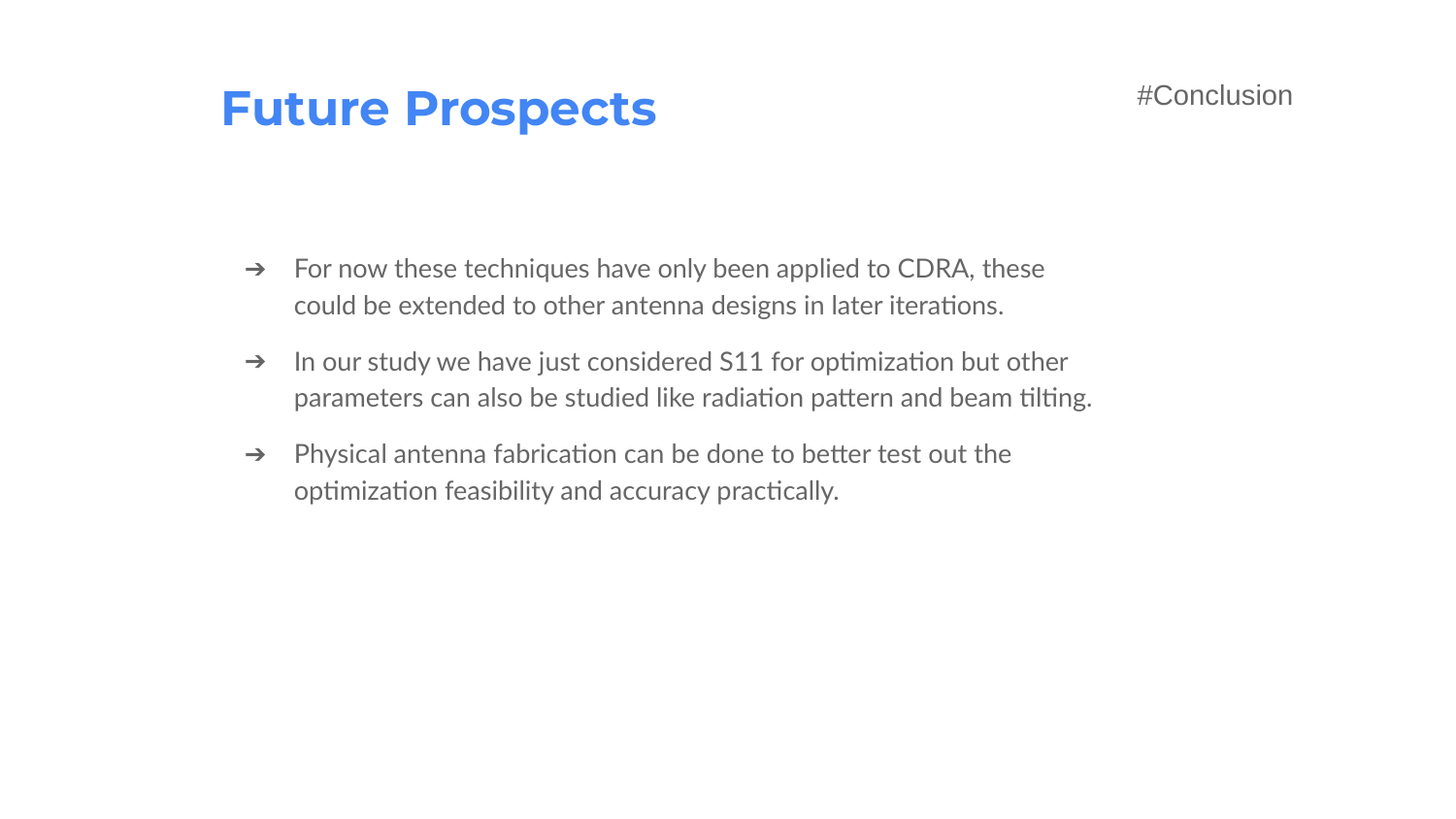

Future Prospects
#Conclusion
For now these techniques have only been applied to CDRA, these could be extended to other antenna designs in later iterations.
In our study we have just considered S11 for optimization but other parameters can also be studied like radiation pattern and beam tilting.
Physical antenna fabrication can be done to better test out the optimization feasibility and accuracy practically.